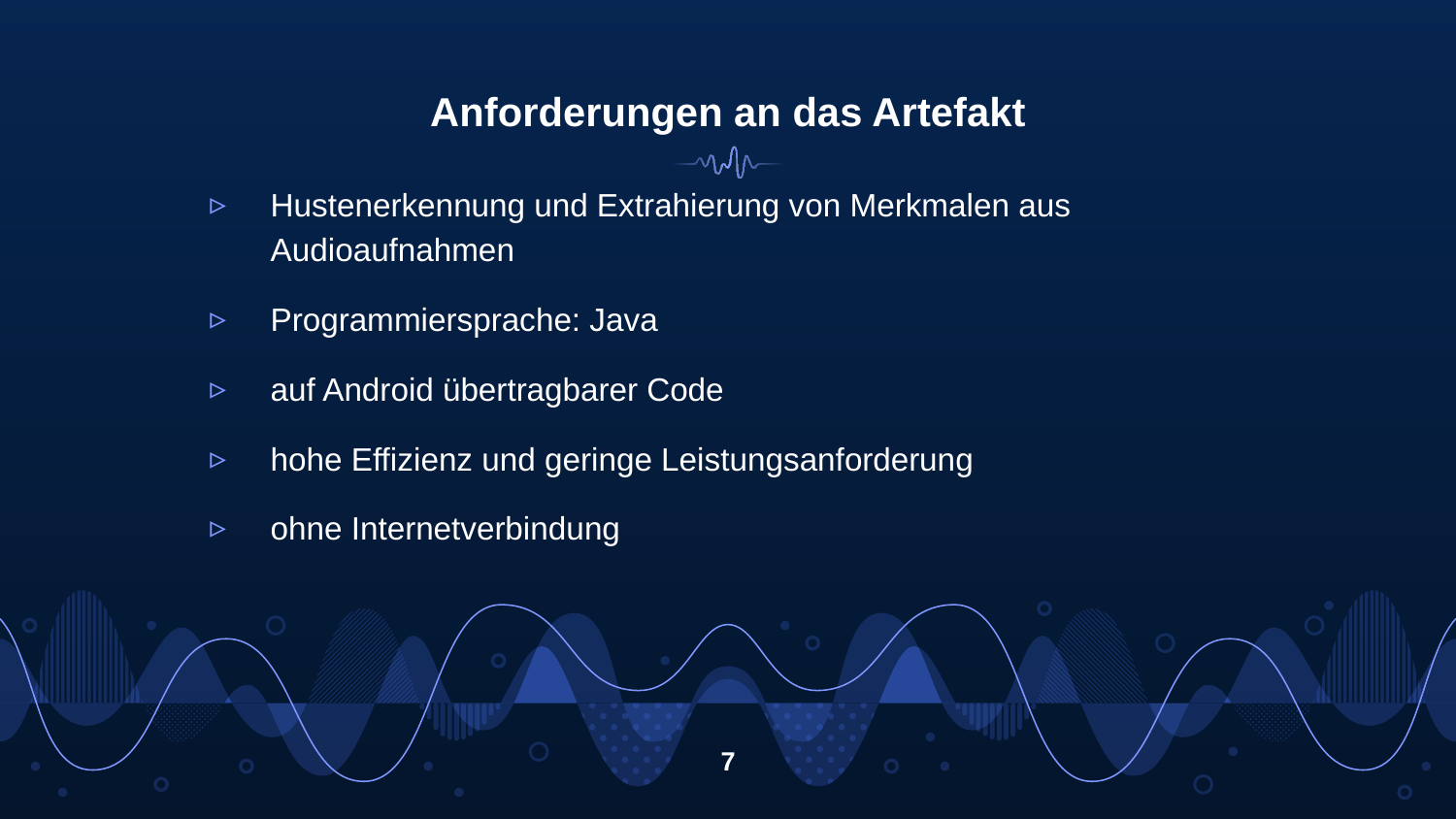

# Anforderungen an das Artefakt
Hustenerkennung und Extrahierung von Merkmalen aus Audioaufnahmen

Programmiersprache: Java

auf Android übertragbarer Code

hohe Effizienz und geringe Leistungsanforderung

ohne Internetverbindung
7